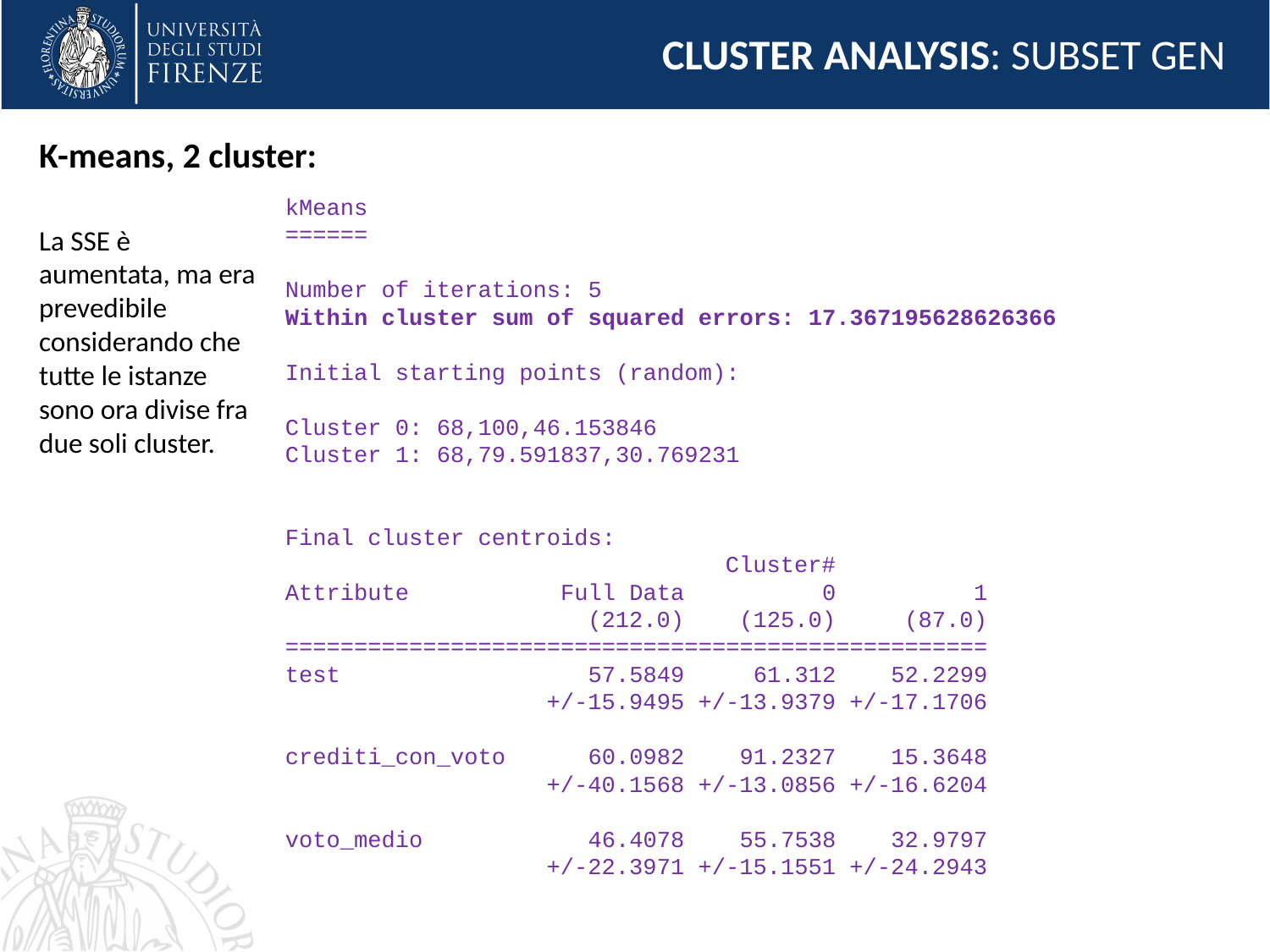

CLUSTER ANALYSIS: SUBSET GEN
K-means, 2 cluster:
kMeans
======

Number of iterations: 5
Within cluster sum of squared errors: 17.367195628626366

Initial starting points (random):

Cluster 0: 68,100,46.153846
Cluster 1: 68,79.591837,30.769231

Final cluster centroids:
                                Cluster#
Attribute           Full Data          0          1
                      (212.0)    (125.0)     (87.0)
===================================================
test                  57.5849     61.312    52.2299
                   +/-15.9495 +/-13.9379 +/-17.1706

crediti_con_voto      60.0982    91.2327    15.3648
                   +/-40.1568 +/-13.0856 +/-16.6204

voto_medio            46.4078    55.7538    32.9797
                   +/-22.3971 +/-15.1551 +/-24.2943
La SSE è aumentata, ma era prevedibile considerando che tutte le istanze sono ora divise fra due soli cluster.